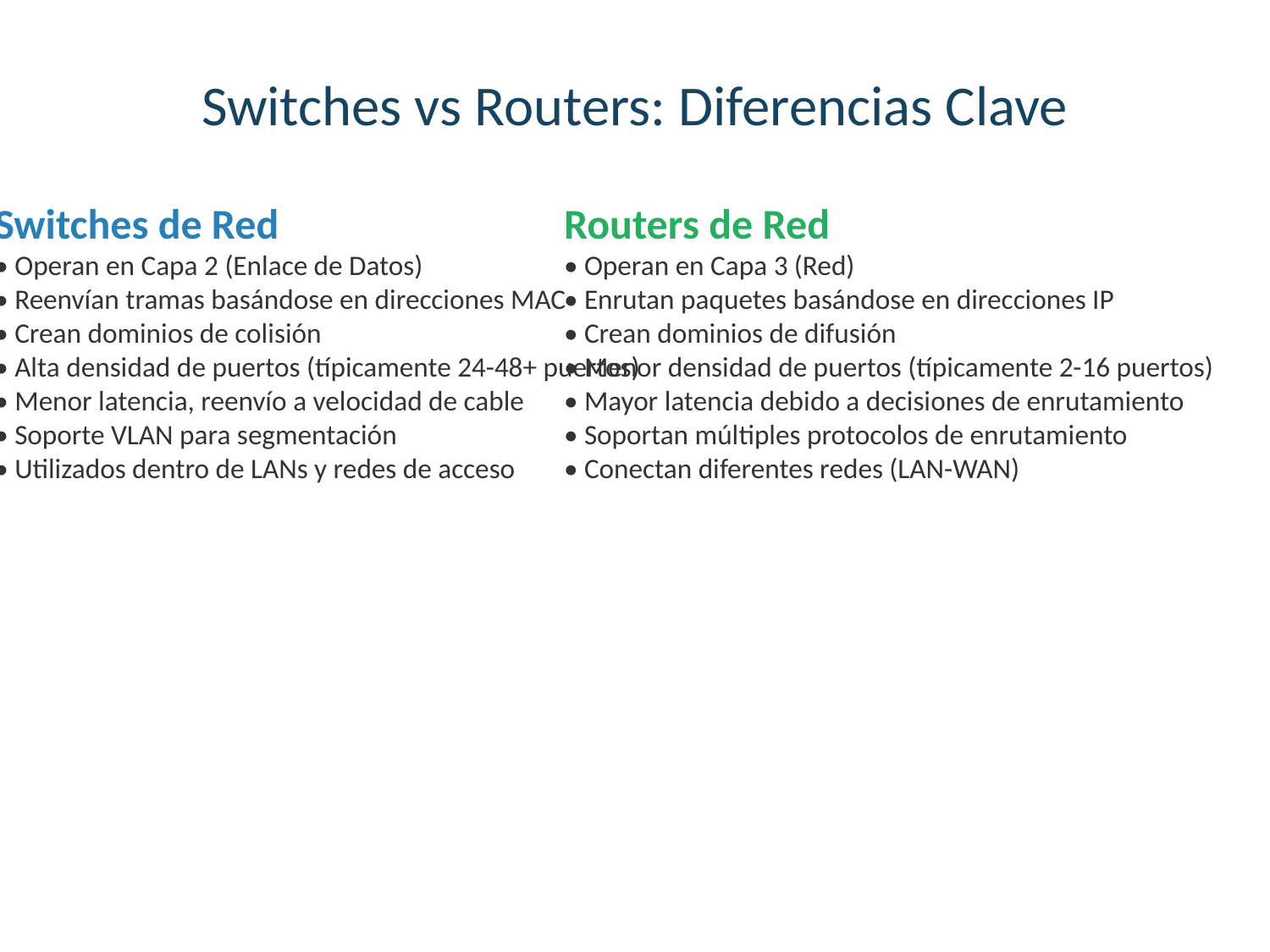

Switches vs Routers: Diferencias Clave
Switches de Red
• Operan en Capa 2 (Enlace de Datos)
• Reenvían tramas basándose en direcciones MAC
• Crean dominios de colisión
• Alta densidad de puertos (típicamente 24-48+ puertos)
• Menor latencia, reenvío a velocidad de cable
• Soporte VLAN para segmentación
• Utilizados dentro de LANs y redes de acceso
Routers de Red
• Operan en Capa 3 (Red)
• Enrutan paquetes basándose en direcciones IP
• Crean dominios de difusión
• Menor densidad de puertos (típicamente 2-16 puertos)
• Mayor latencia debido a decisiones de enrutamiento
• Soportan múltiples protocolos de enrutamiento
• Conectan diferentes redes (LAN-WAN)